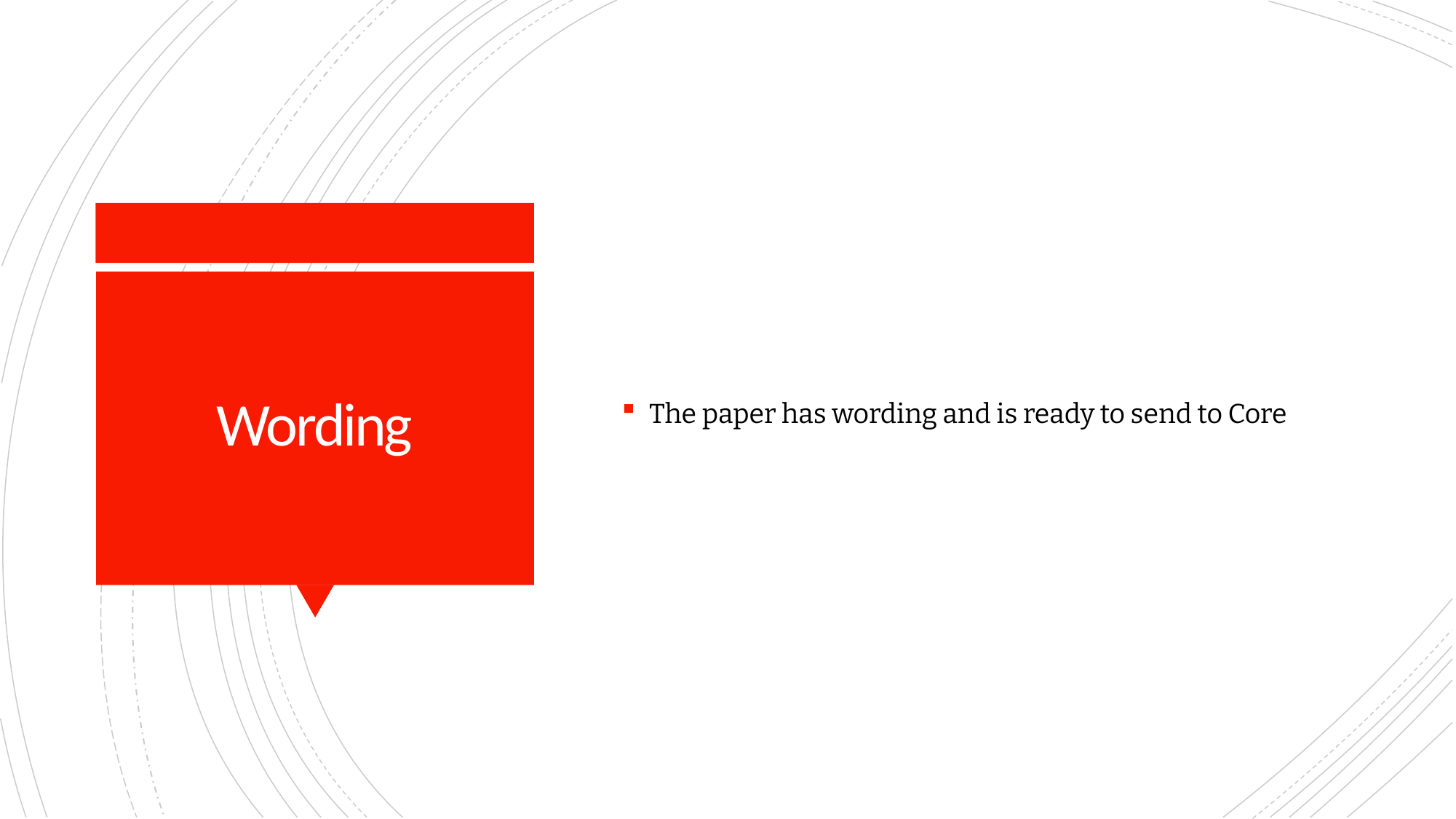

The paper has wording and is ready to send to Core
# Wording